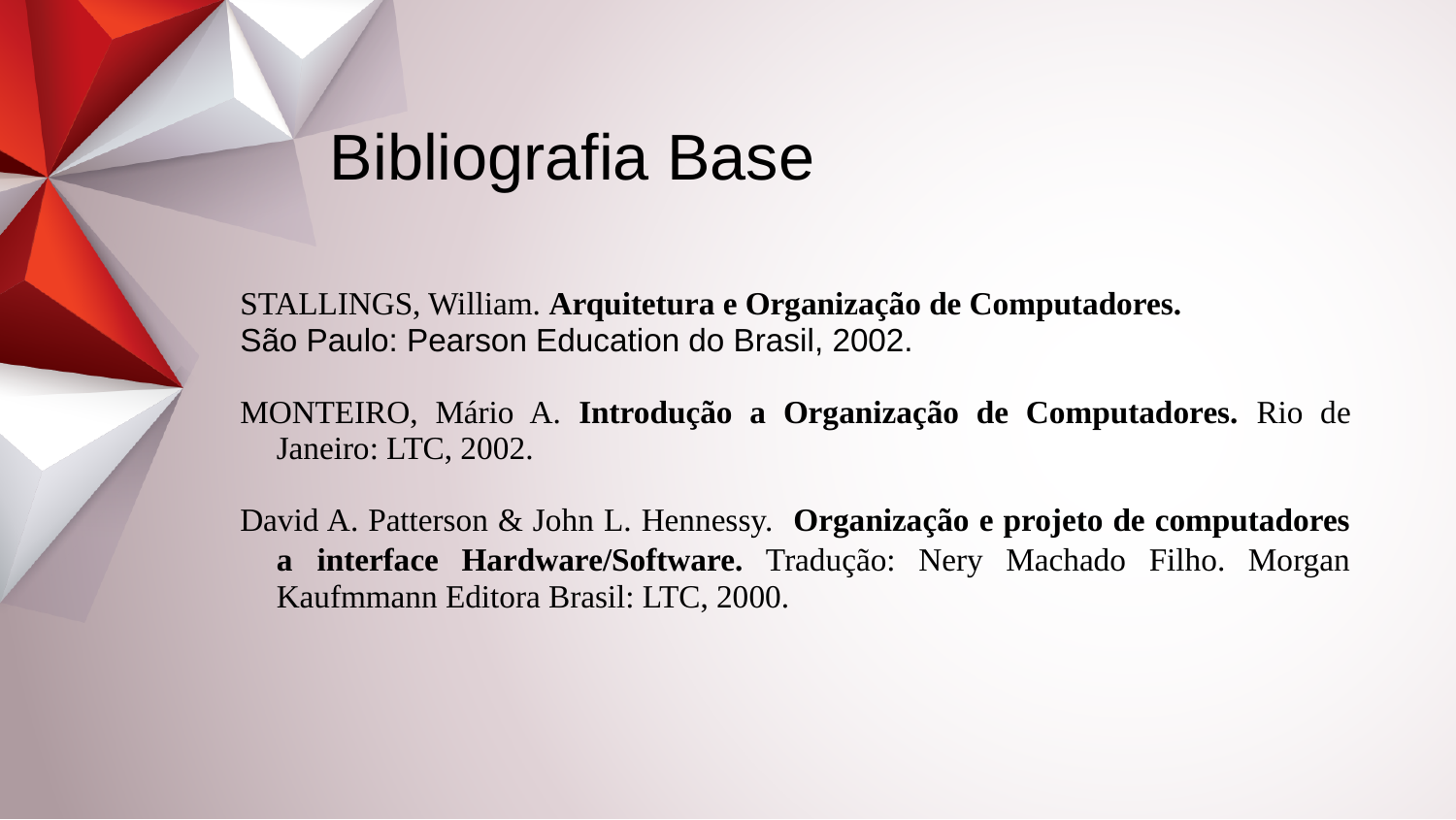

# Bibliografia Base
STALLINGS, William. Arquitetura e Organização de Computadores.
São Paulo: Pearson Education do Brasil, 2002.

MONTEIRO, Mário A. Introdução a Organização de Computadores. Rio de Janeiro: LTC, 2002.

David A. Patterson & John L. Hennessy.  Organização e projeto de computadores a interface Hardware/Software. Tradução: Nery Machado Filho. Morgan Kaufmmann Editora Brasil: LTC, 2000.